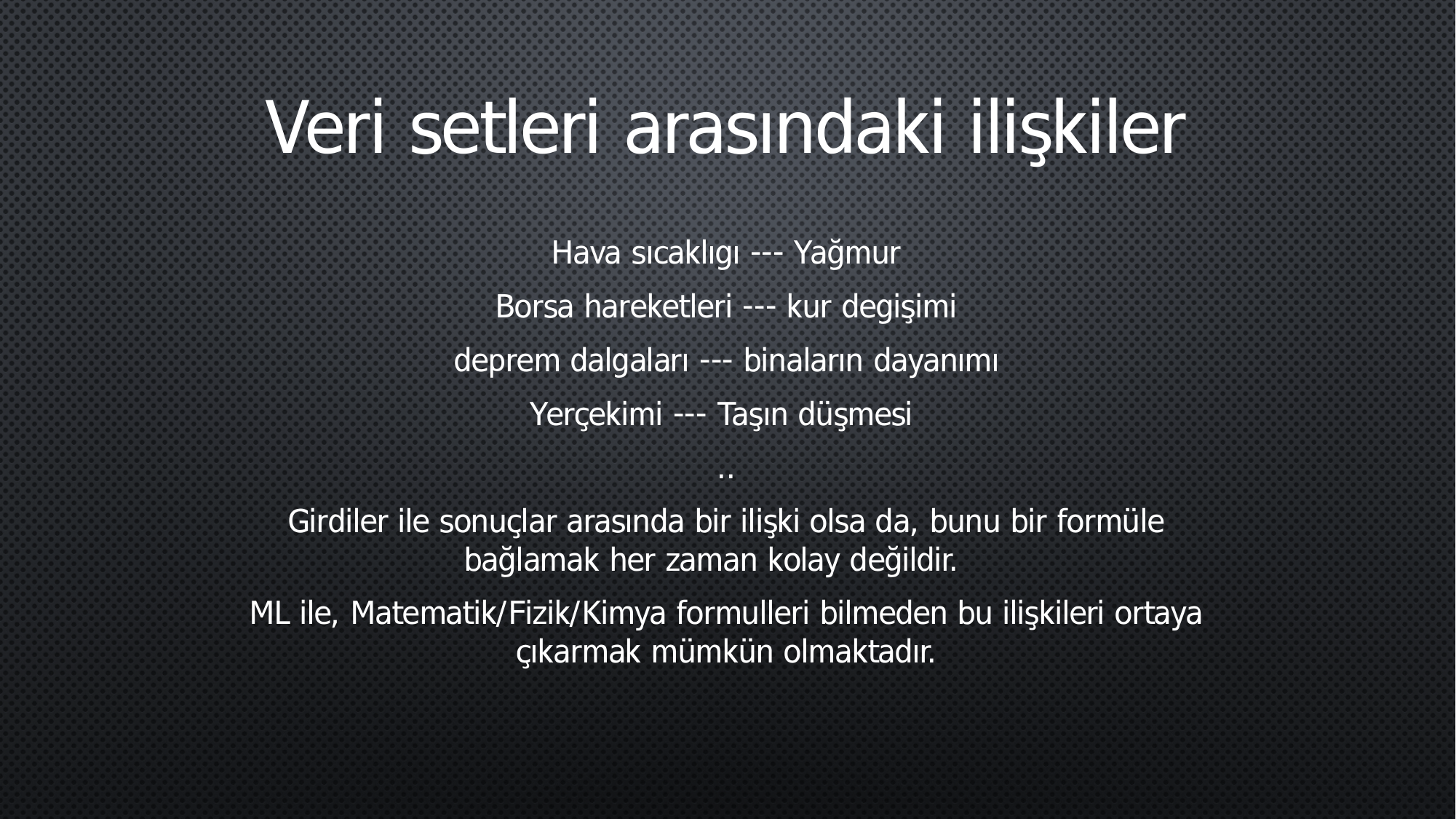

# Veri setleri arasındaki ilişkiler

Hava sıcaklıgı --- Yağmur
Borsa hareketleri --- kur degişimi
deprem dalgaları --- binaların dayanımı
Yerçekimi --- Taşın düşmesi
..
Girdiler ile sonuçlar arasında bir ilişki olsa da, bunu bir formüle bağlamak her zaman kolay değildir.
ML ile, Matematik/Fizik/Kimya formulleri bilmeden bu ilişkileri ortaya çıkarmak mümkün olmaktadır.